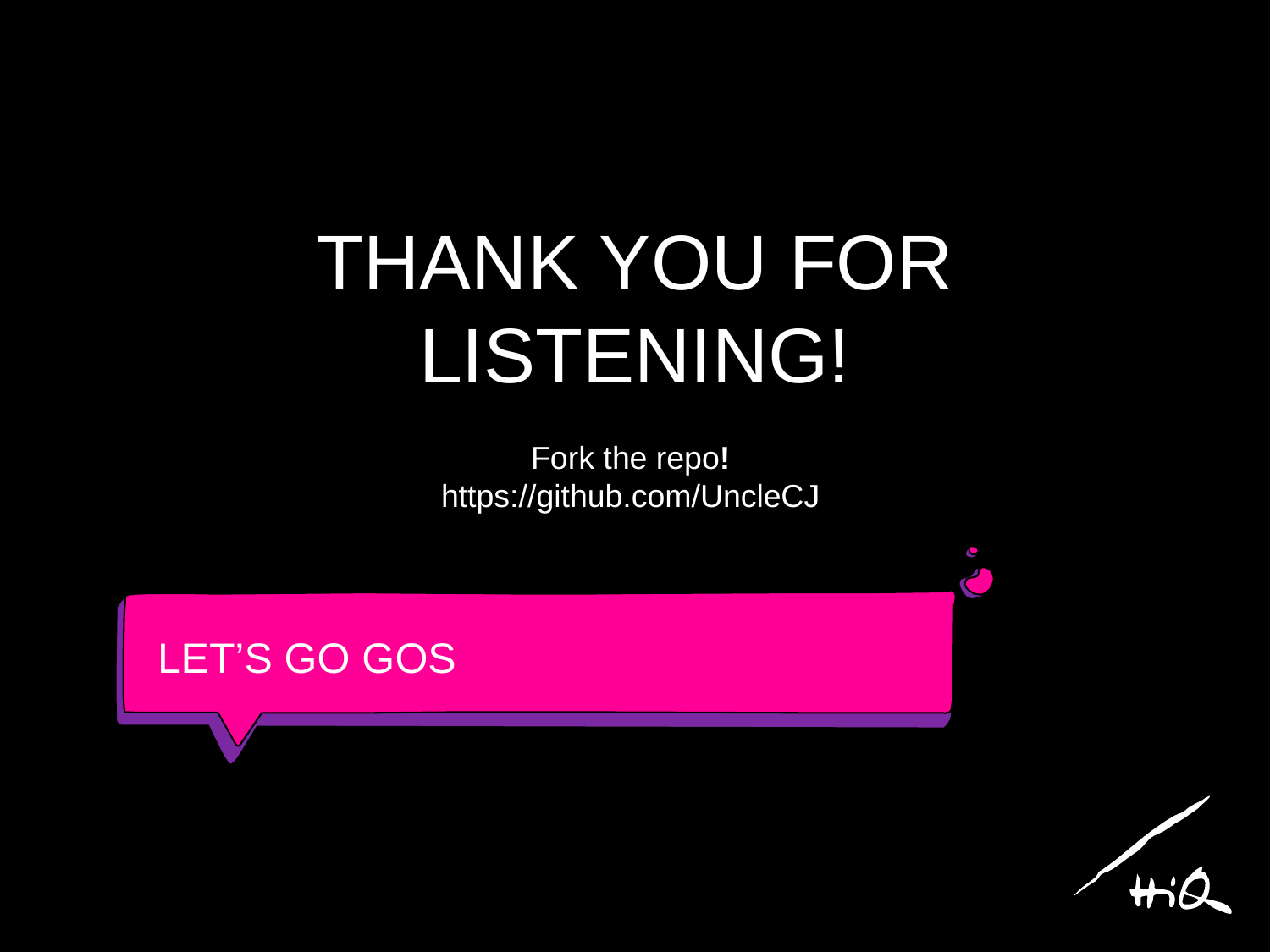

THANK YOU FOR LISTENING!
Fork the repo!
https://github.com/UncleCJ
# Let’s go gos